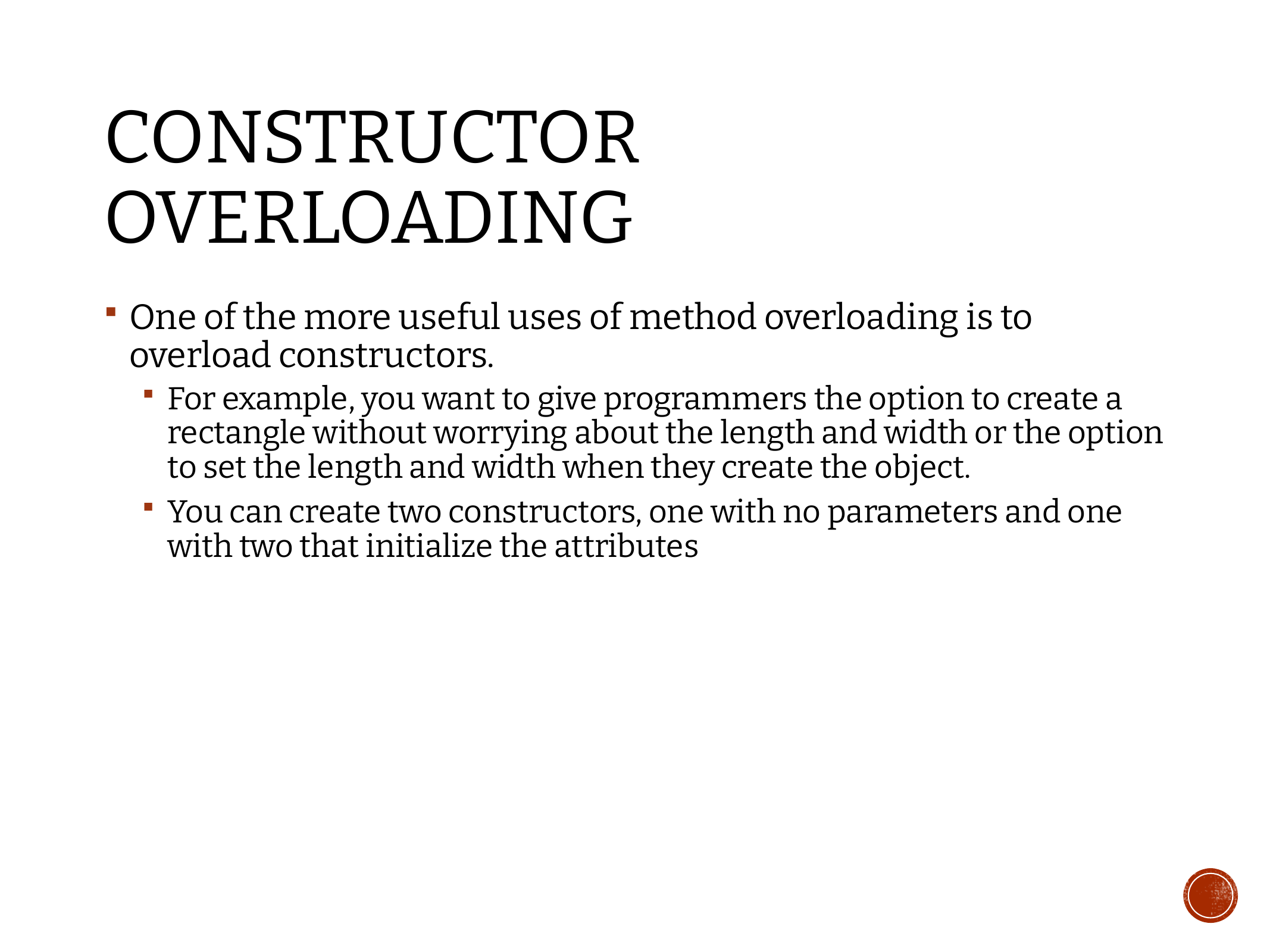

# Constructor Overloading
One of the more useful uses of method overloading is to overload constructors.
For example, you want to give programmers the option to create a rectangle without worrying about the length and width or the option to set the length and width when they create the object.
You can create two constructors, one with no parameters and one with two that initialize the attributes